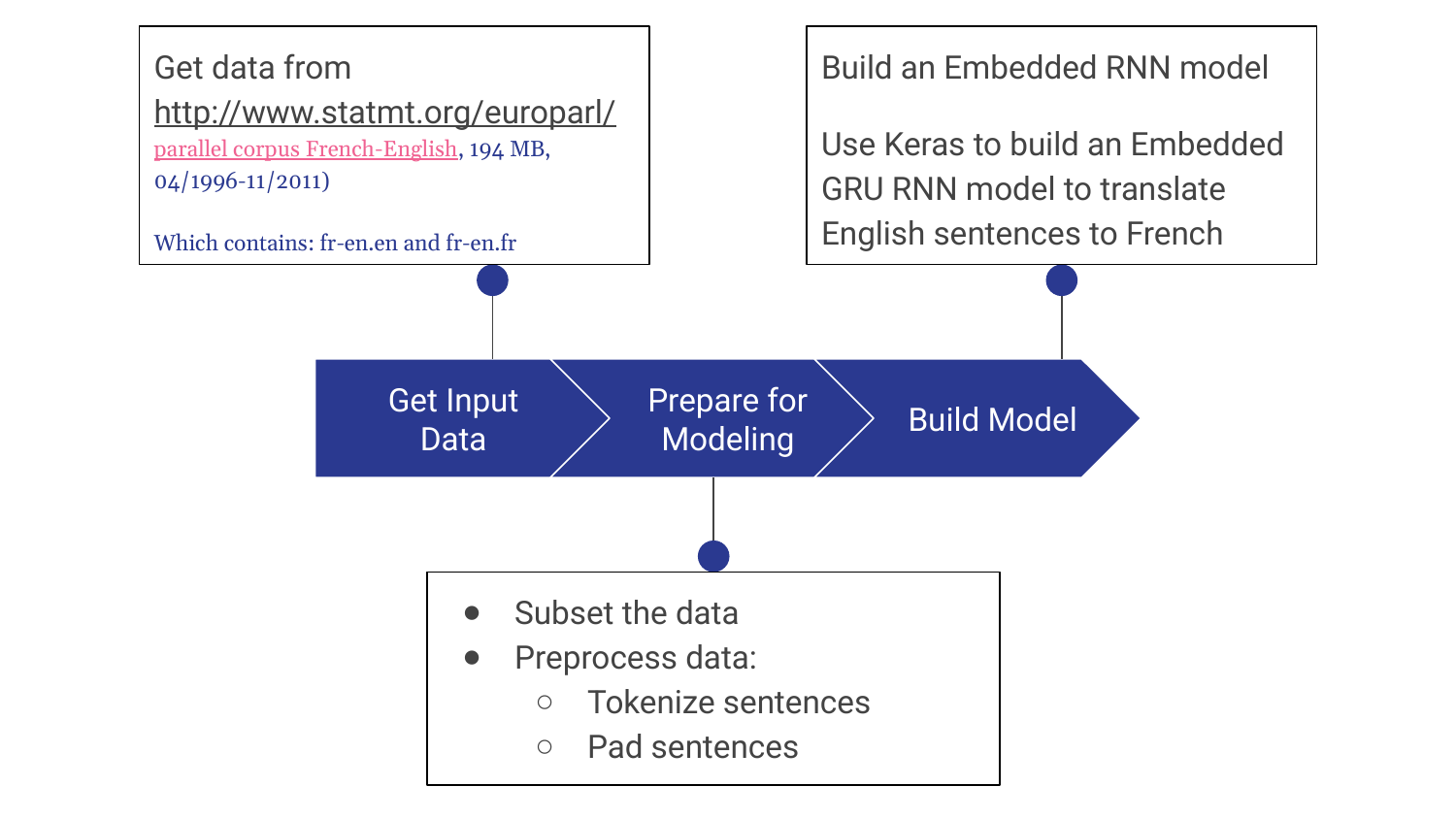

Build an Embedded RNN model
Use Keras to build an Embedded GRU RNN model to translate English sentences to French
Get data from http://www.statmt.org/europarl/ parallel corpus French-English, 194 MB, 04/1996-11/2011)
Which contains: fr-en.en and fr-en.fr

Perform Modeling
Build Model
Get Input Data
Prepare for Modeling

Subset the data
Preprocess data:
Tokenize sentences
Pad sentences